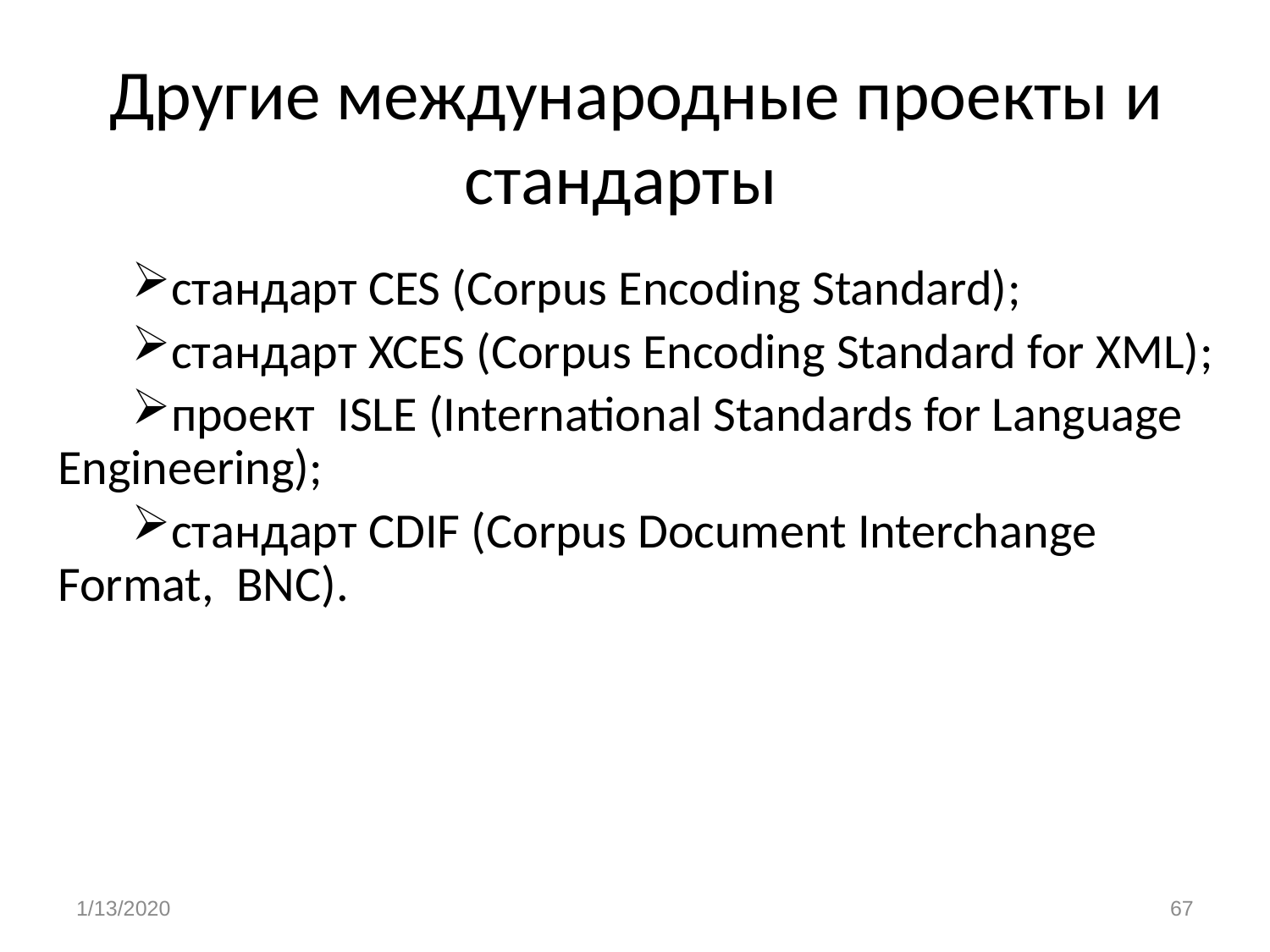

# Другие международные проекты и стандарты
стандарт CES (Corpus Encoding Standard);
стандарт XCES (Corpus Encoding Standard for XML);
проект  ISLE (International Standards for Language Engineering);
стандарт CDIF (Corpus Document Interchange Format,  BNC).
1/13/2020
67